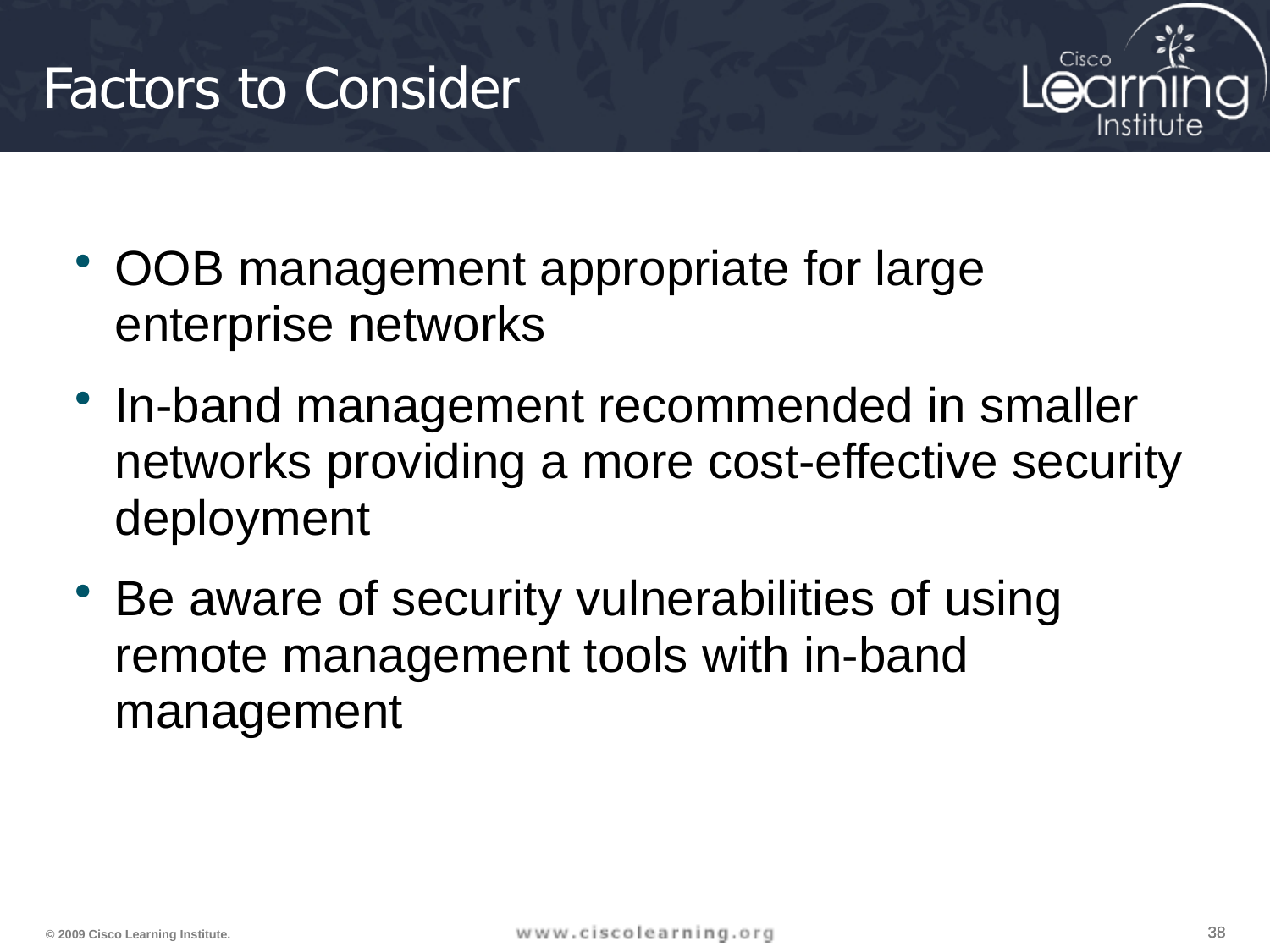

# Factors to Consider
OOB management appropriate for large enterprise networks
In-band management recommended in smaller networks providing a more cost-effective security deployment
Be aware of security vulnerabilities of using remote management tools with in-band management